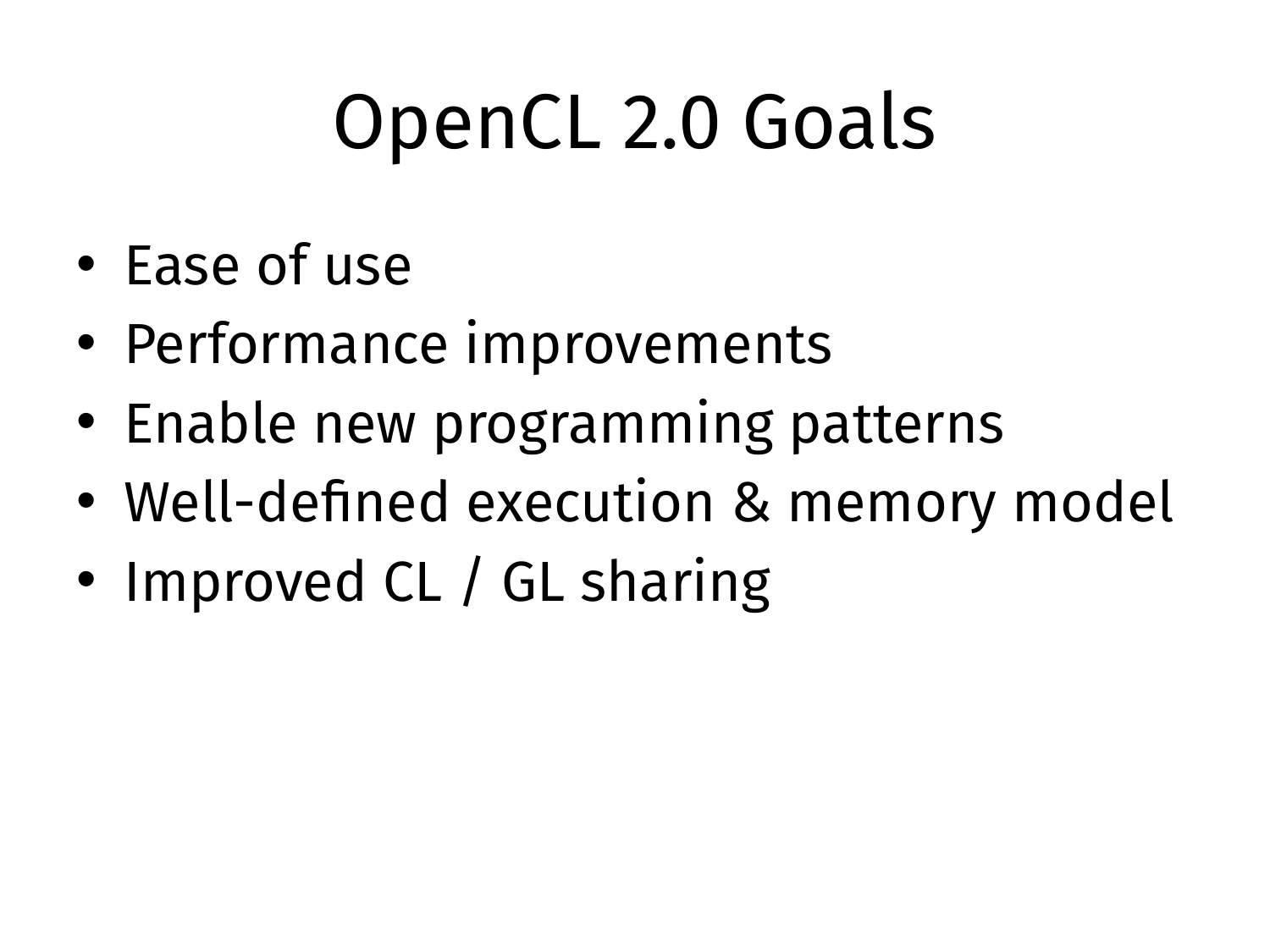

# OpenCL 2.0 Goals
Ease of use
Performance improvements
Enable new programming patterns
Well-defined execution & memory model
Improved CL / GL sharing